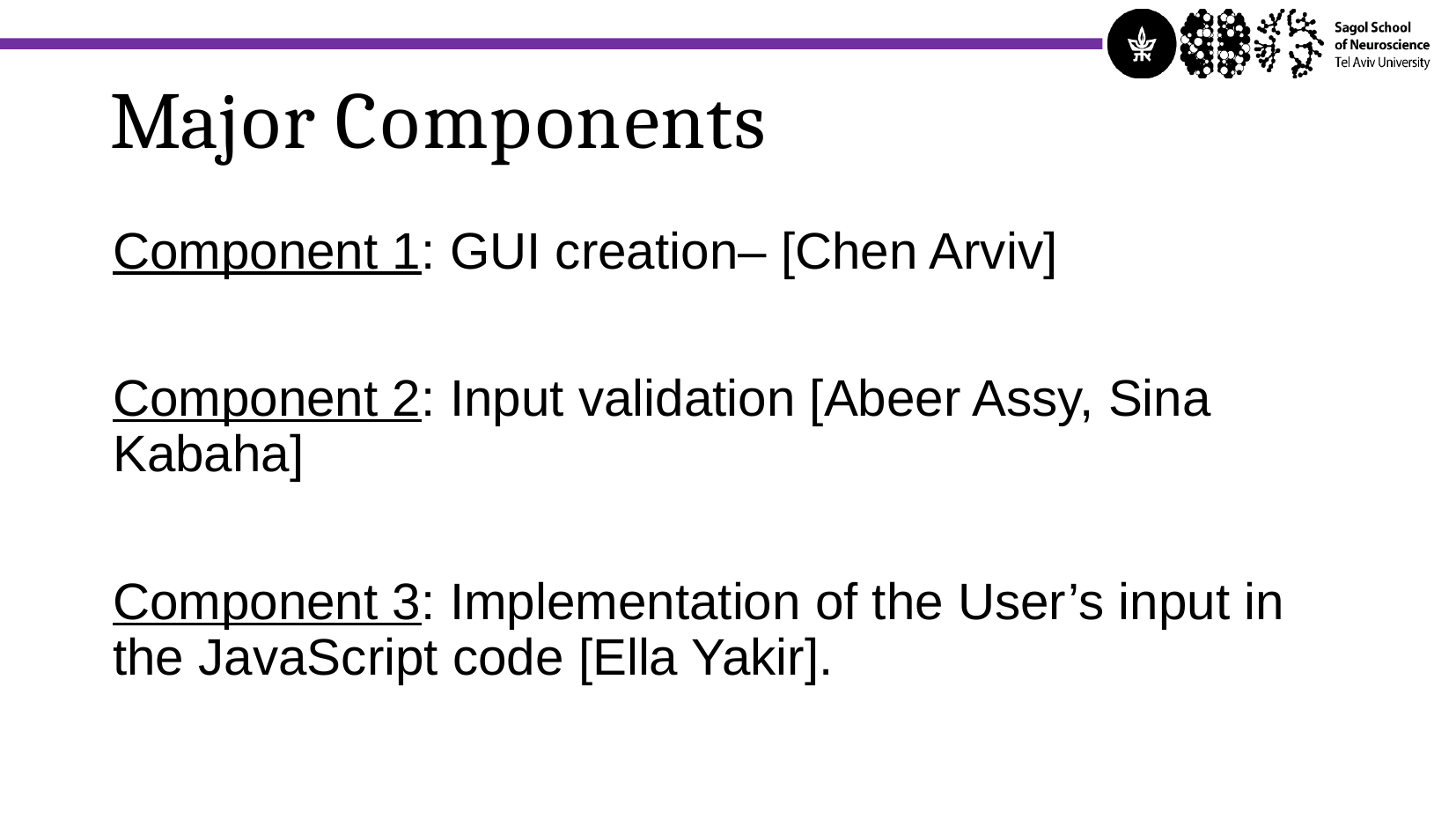

Major Components
Component 1: GUI creation– [Chen Arviv]

Component 2: Input validation [Abeer Assy, Sina Kabaha]

Component 3: Implementation of the User’s input in the JavaScript code [Ella Yakir].